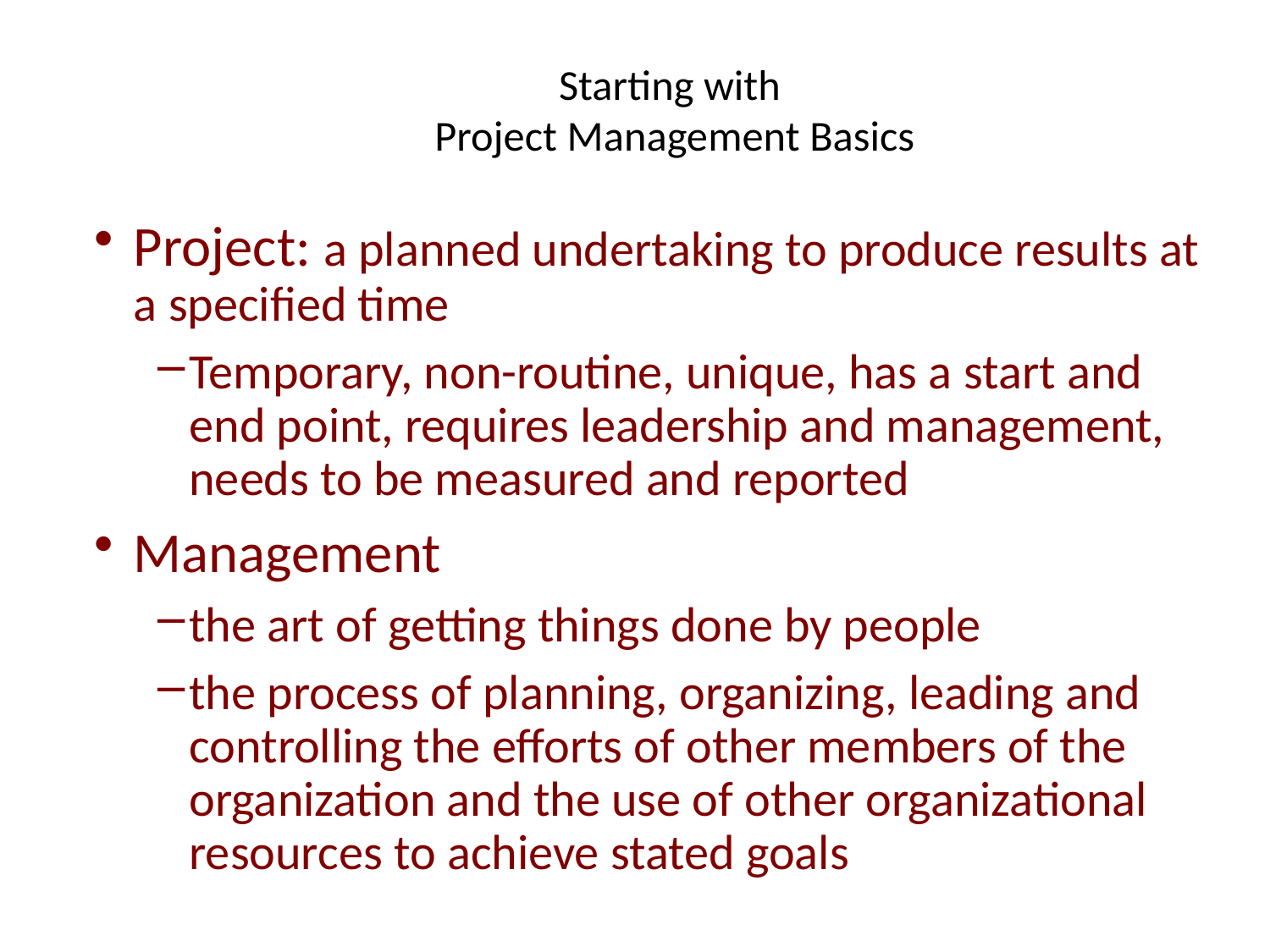

Starting with
Project Management Basics
Project: a planned undertaking to produce results at a specified time
Temporary, non-routine, unique, has a start and end point, requires leadership and management, needs to be measured and reported
Management
the art of getting things done by people
the process of planning, organizing, leading and controlling the efforts of other members of the organization and the use of other organizational resources to achieve stated goals